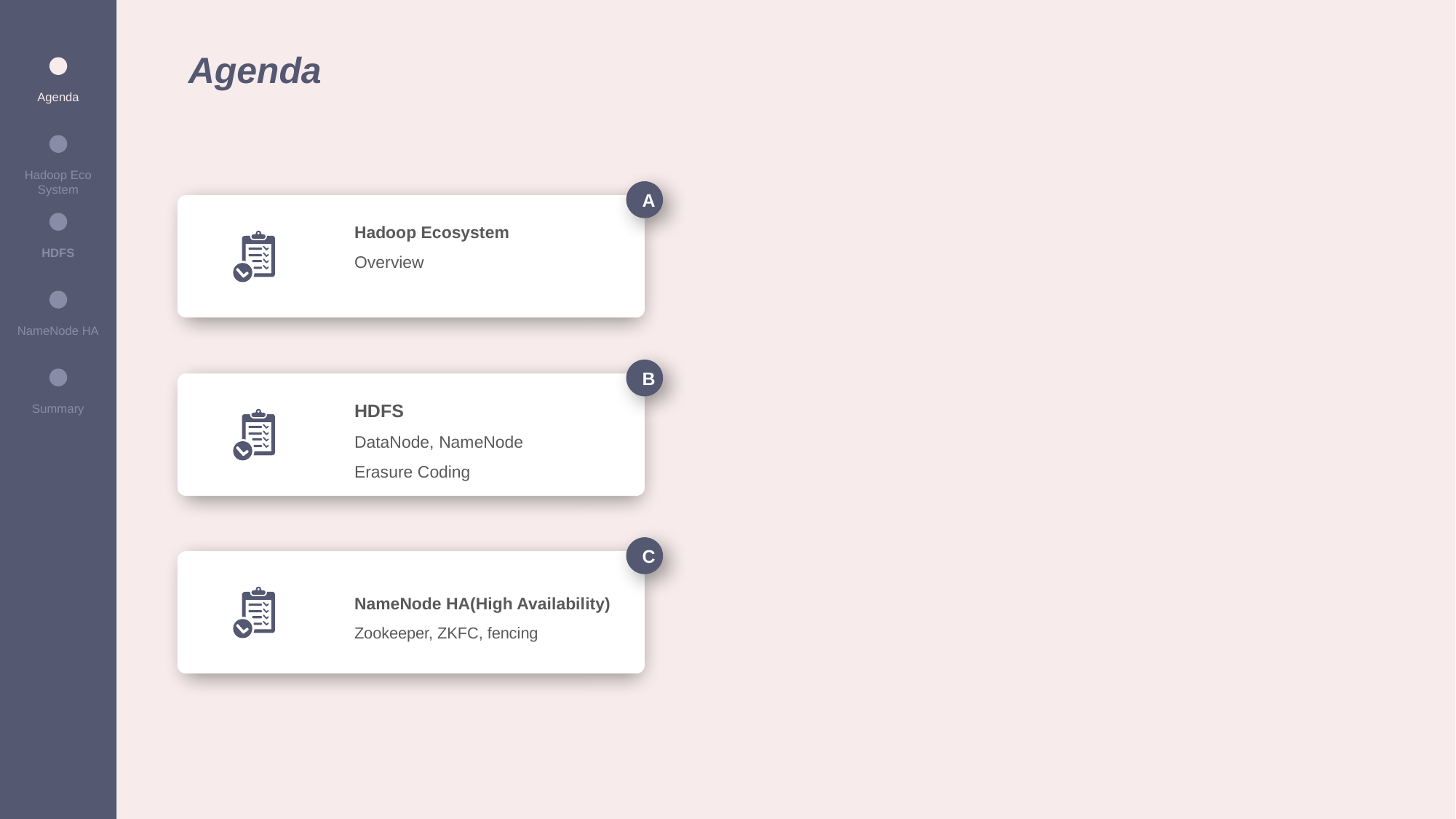

Agenda

Agenda

Hadoop Eco
System
A
Hadoop Ecosystem
Overview

HDFS

NameNode HA
B

HDFS
DataNode, NameNode
Erasure Coding
Summary

C
NameNode HA(High Availability)
Zookeeper, ZKFC, fencing